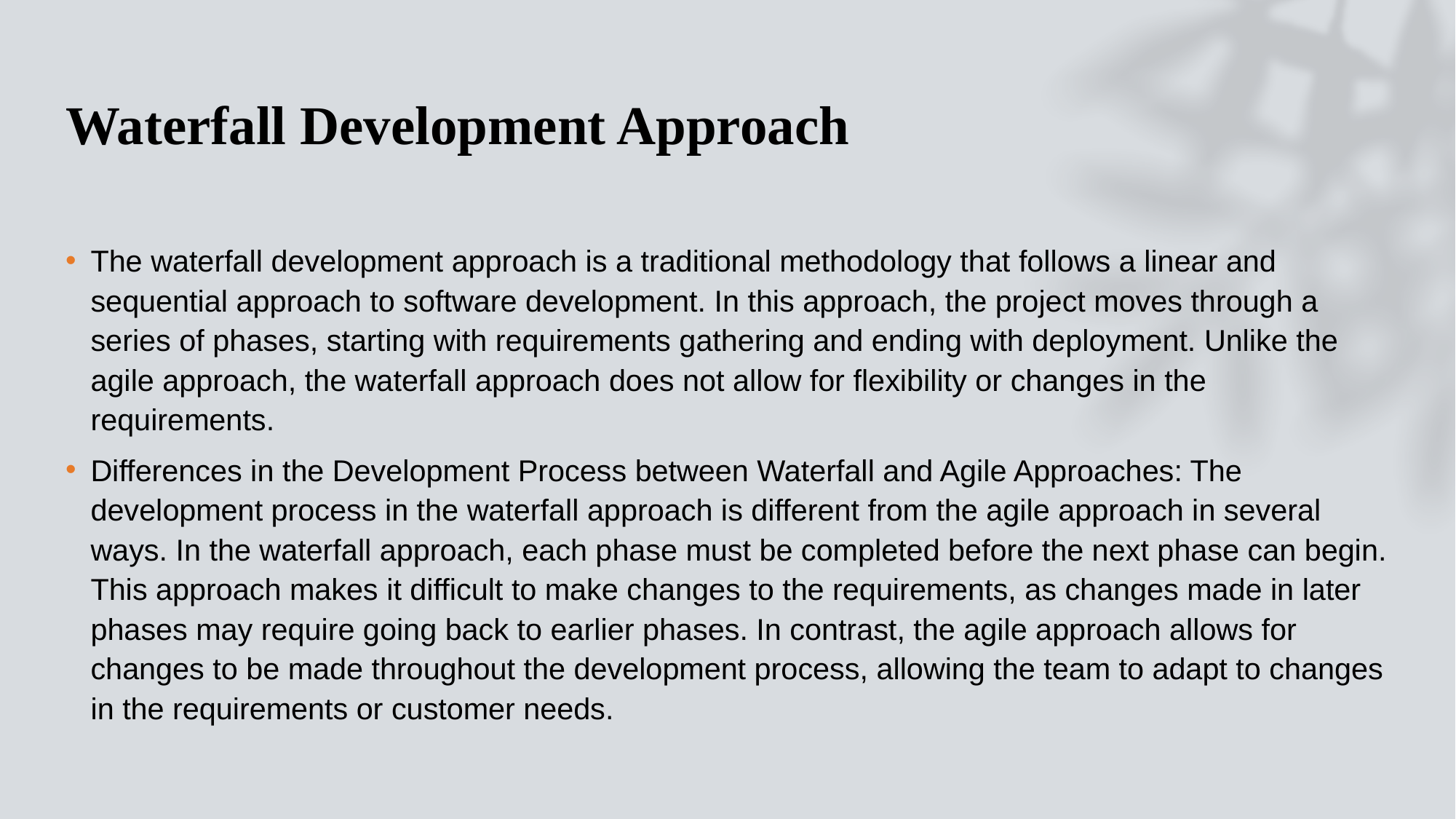

# Waterfall Development Approach
The waterfall development approach is a traditional methodology that follows a linear and sequential approach to software development. In this approach, the project moves through a series of phases, starting with requirements gathering and ending with deployment. Unlike the agile approach, the waterfall approach does not allow for flexibility or changes in the requirements.
Differences in the Development Process between Waterfall and Agile Approaches: The development process in the waterfall approach is different from the agile approach in several ways. In the waterfall approach, each phase must be completed before the next phase can begin. This approach makes it difficult to make changes to the requirements, as changes made in later phases may require going back to earlier phases. In contrast, the agile approach allows for changes to be made throughout the development process, allowing the team to adapt to changes in the requirements or customer needs.